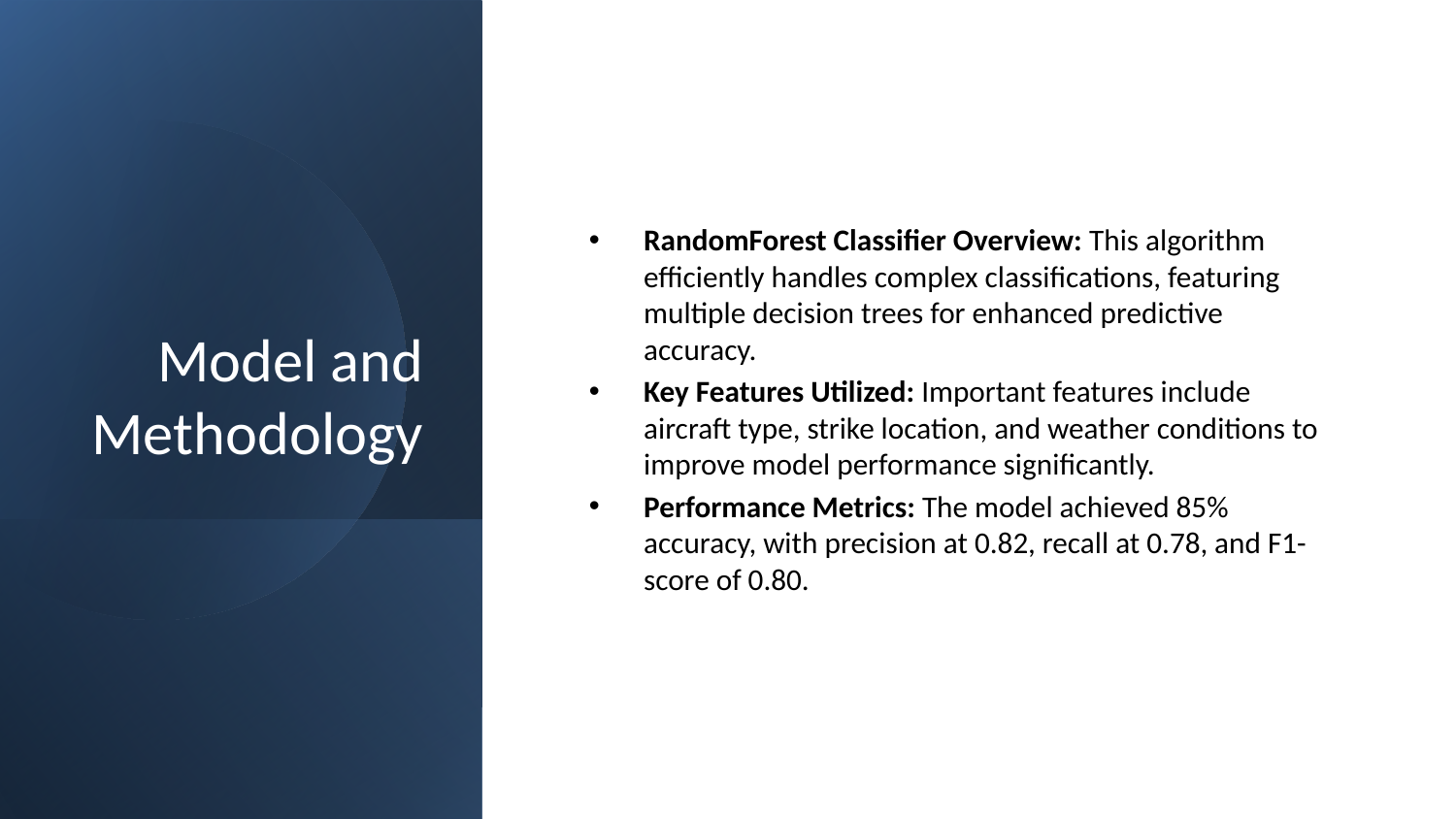

# Model and Methodology
RandomForest Classifier Overview: This algorithm efficiently handles complex classifications, featuring multiple decision trees for enhanced predictive accuracy.
Key Features Utilized: Important features include aircraft type, strike location, and weather conditions to improve model performance significantly.
Performance Metrics: The model achieved 85% accuracy, with precision at 0.82, recall at 0.78, and F1-score of 0.80.